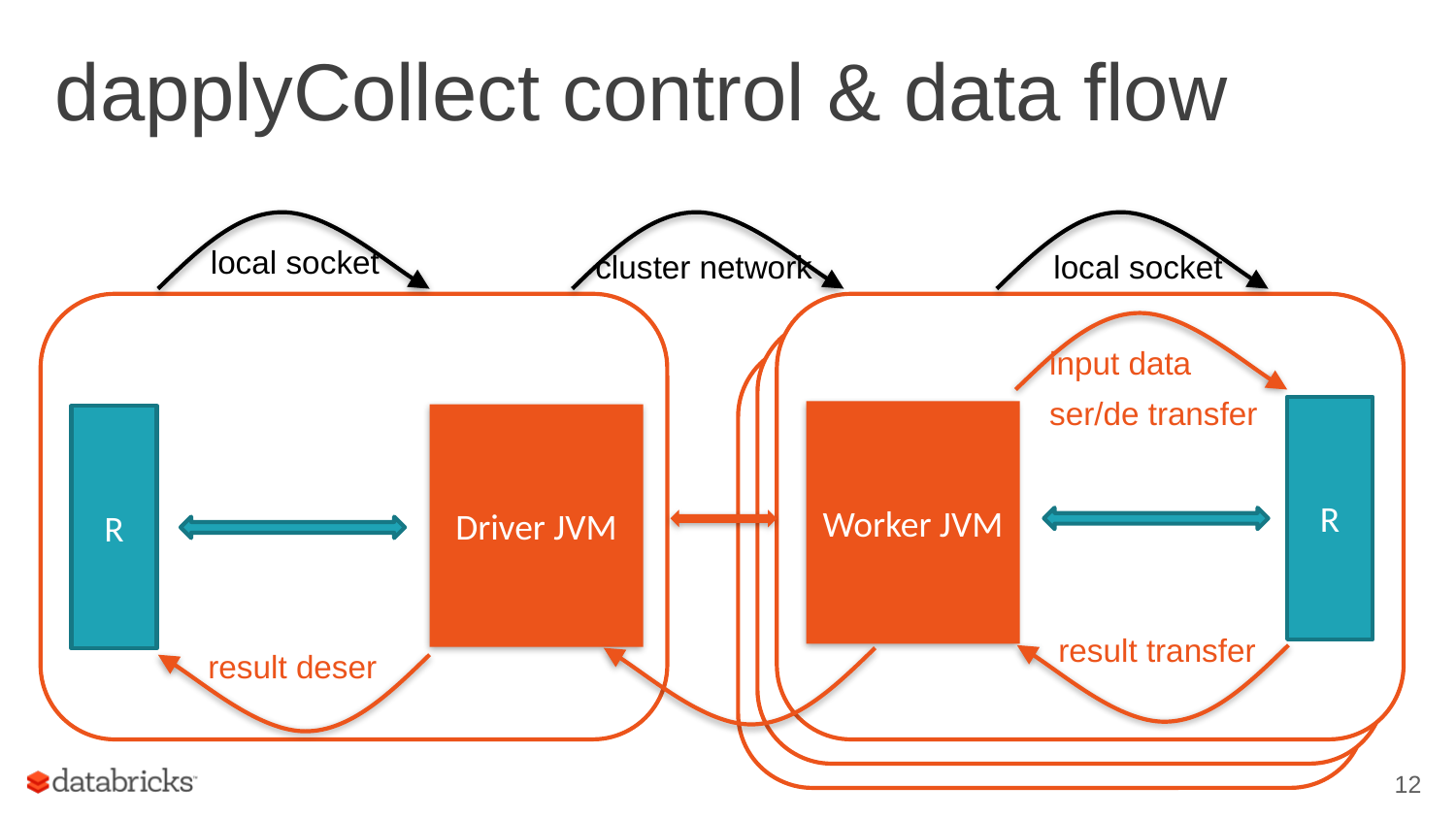

# dapplyCollect control & data flow

local socket

cluster network

local socket

R
Worker JVM

input data
ser/de transfer

R
Worker JVM

R
Worker JVM

Driver JVM
R

result transfer

result deser

12